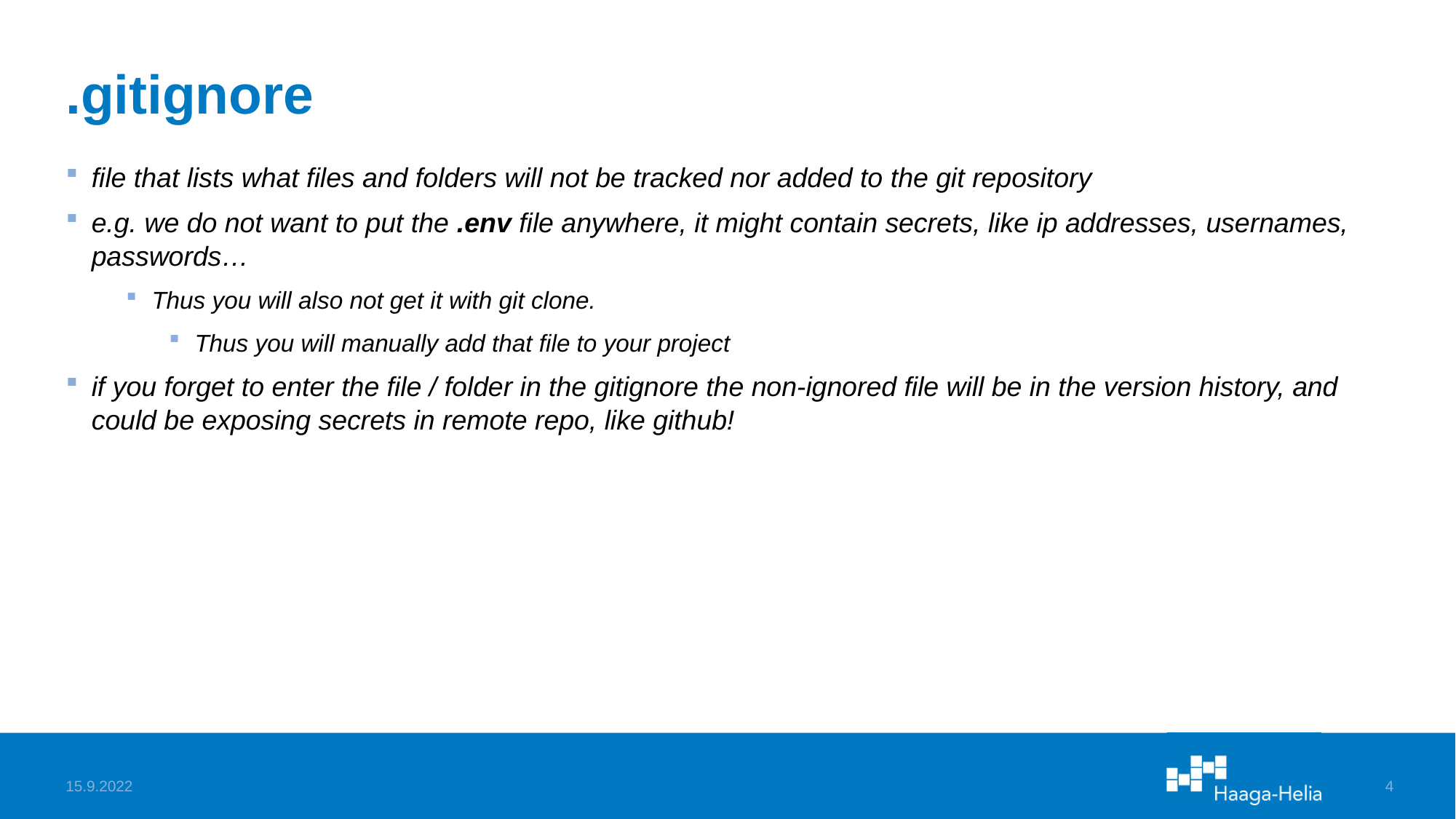

# .gitignore
file that lists what files and folders will not be tracked nor added to the git repository
e.g. we do not want to put the .env file anywhere, it might contain secrets, like ip addresses, usernames, passwords…
Thus you will also not get it with git clone.
Thus you will manually add that file to your project
if you forget to enter the file / folder in the gitignore the non-ignored file will be in the version history, and could be exposing secrets in remote repo, like github!
15.9.2022

4